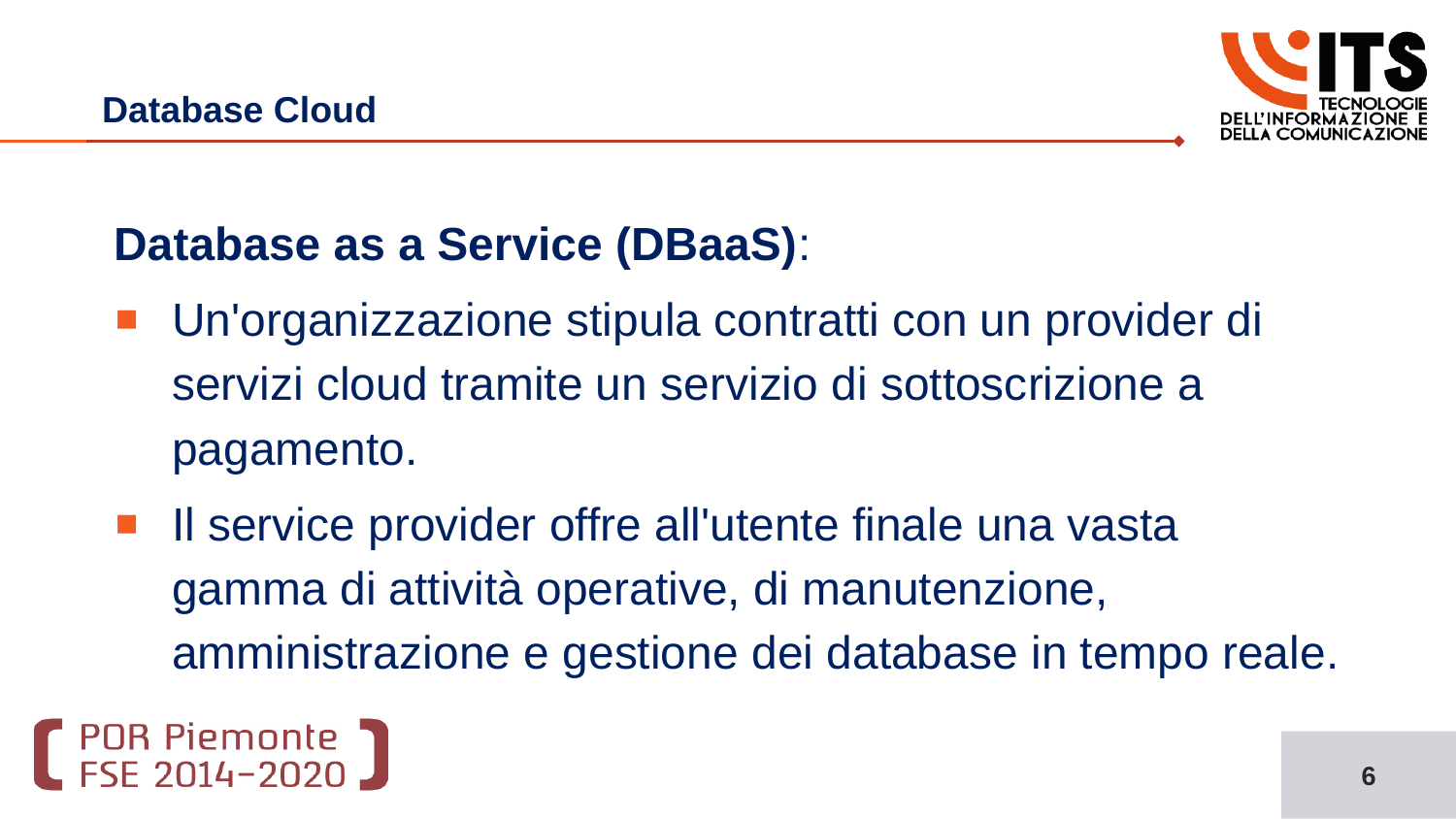

# Database Cloud
Database as a Service (DBaaS):
Un'organizzazione stipula contratti con un provider di servizi cloud tramite un servizio di sottoscrizione a pagamento.
Il service provider offre all'utente finale una vasta gamma di attività operative, di manutenzione, amministrazione e gestione dei database in tempo reale.

6